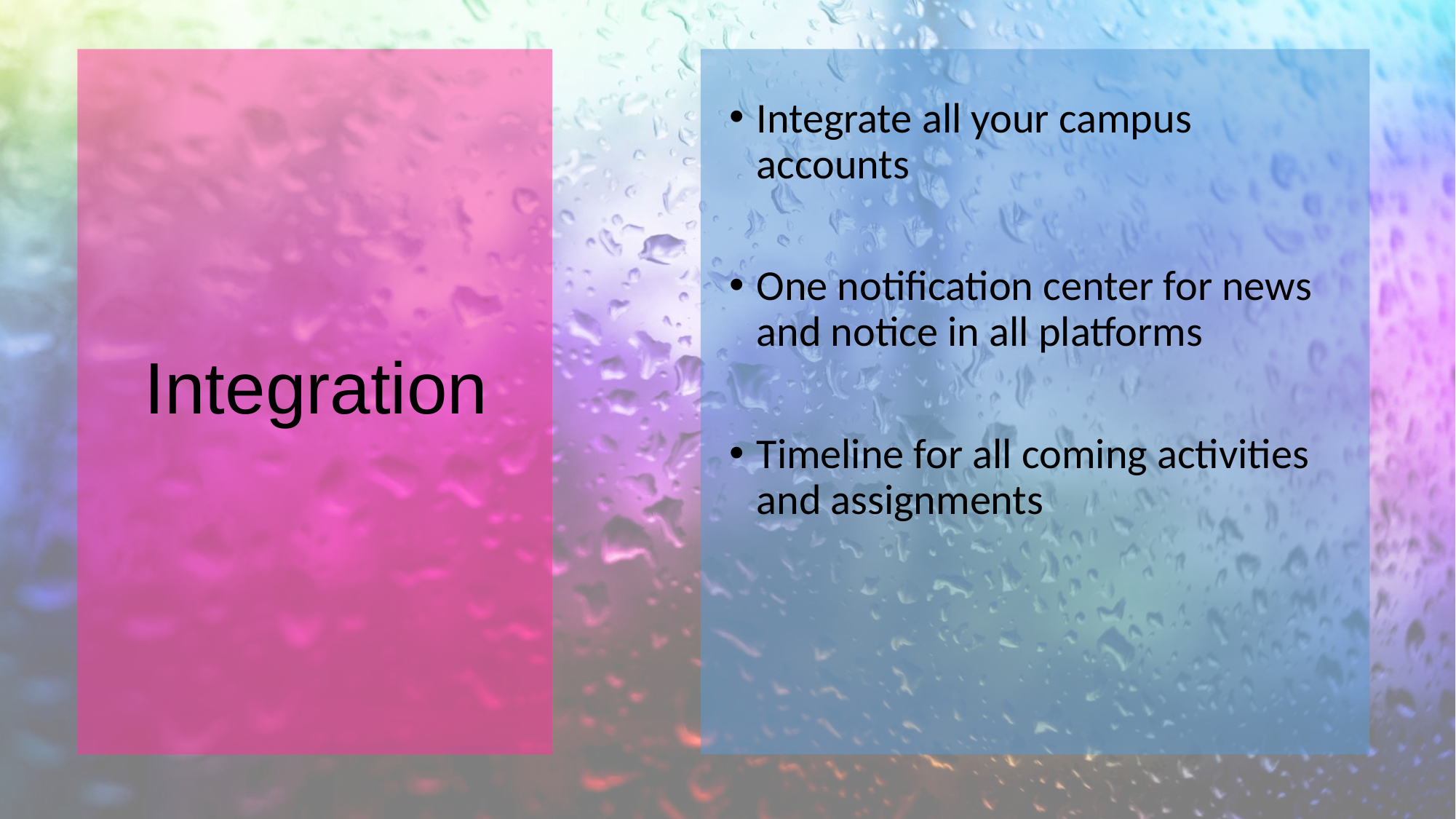

# Integration

Integrate all your campus accounts

One notification center for news and notice in all platforms

Timeline for all coming activities and assignments